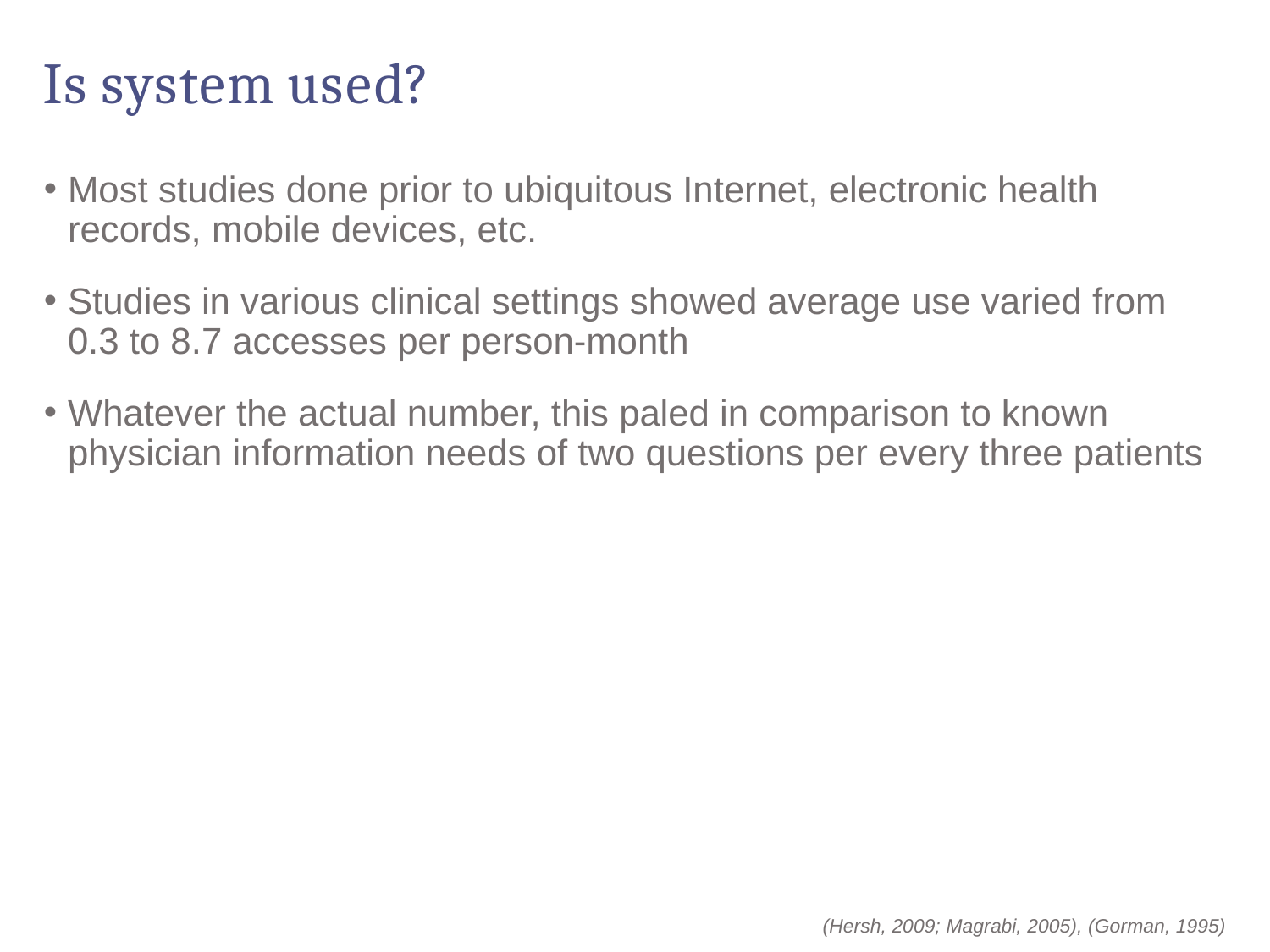

# Is system used?
Most studies done prior to ubiquitous Internet, electronic health records, mobile devices, etc.
Studies in various clinical settings showed average use varied from 0.3 to 8.7 accesses per person-month
Whatever the actual number, this paled in comparison to known physician information needs of two questions per every three patients
(Hersh, 2009; Magrabi, 2005), (Gorman, 1995)